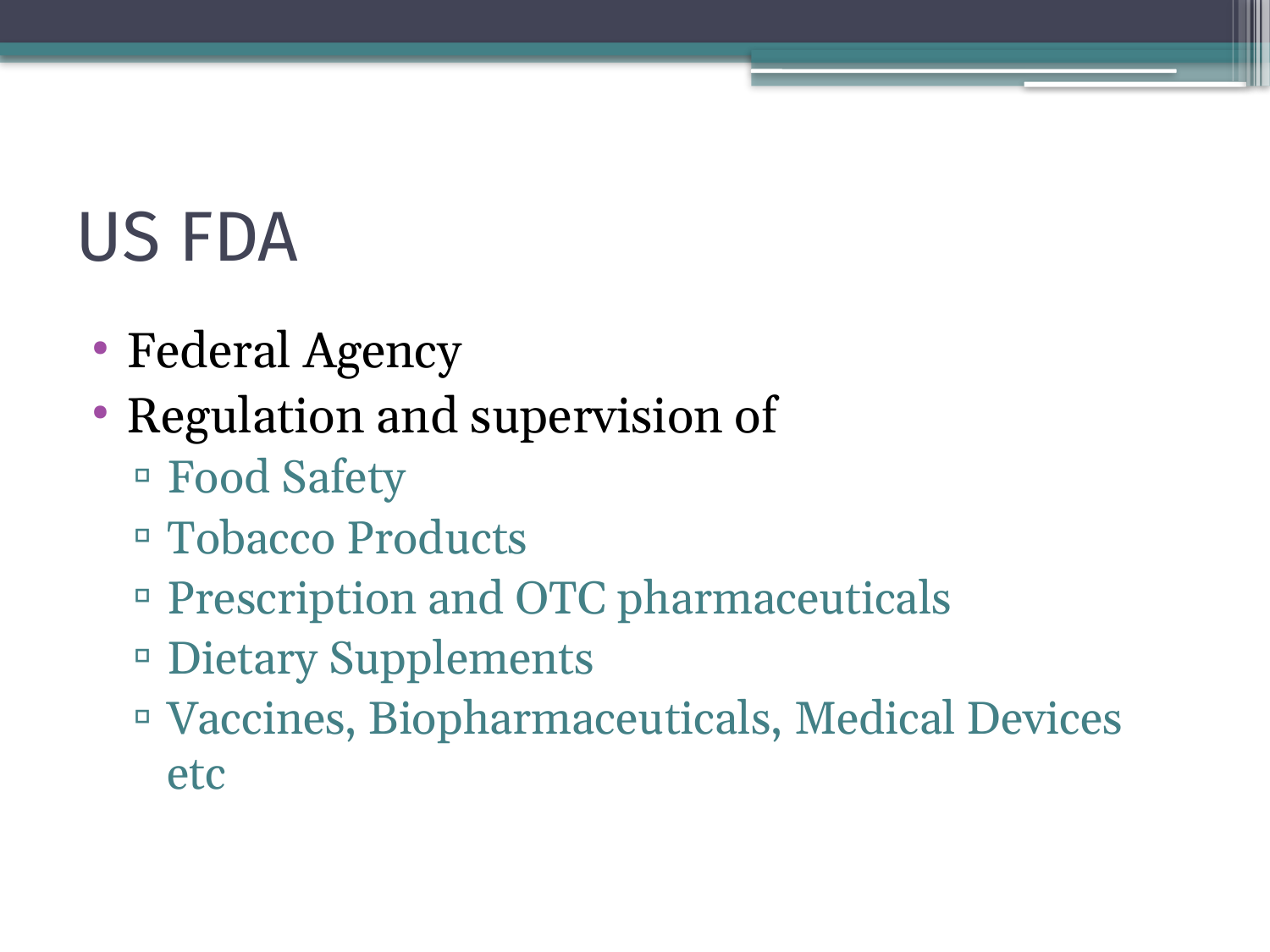

# US FDA
Federal Agency
Regulation and supervision of
Food Safety
Tobacco Products
Prescription and OTC pharmaceuticals
Dietary Supplements
Vaccines, Biopharmaceuticals, Medical Devices etc